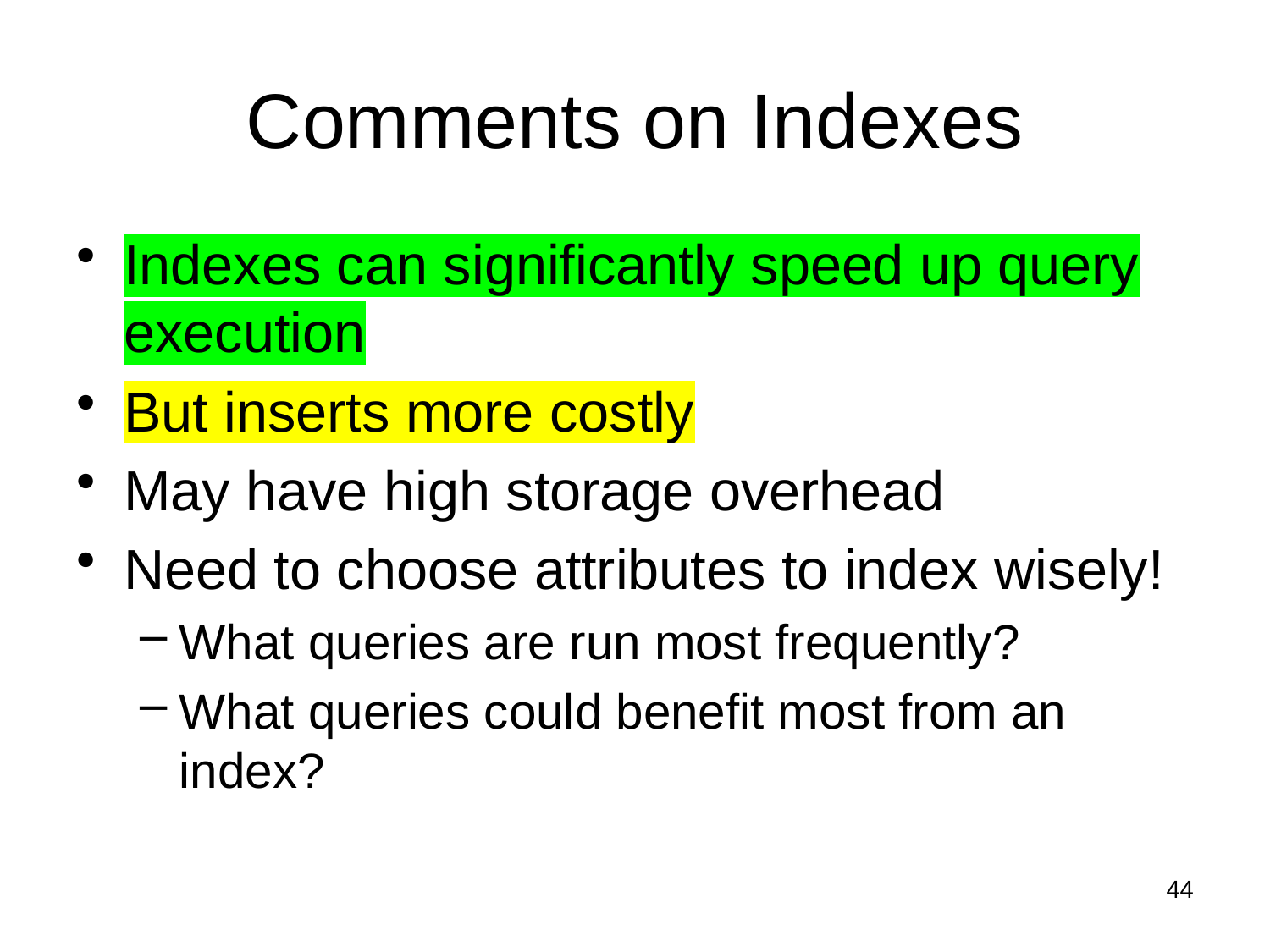

# Comments on Indexes
Indexes can significantly speed up query execution
But inserts more costly
May have high storage overhead
Need to choose attributes to index wisely!
What queries are run most frequently?
What queries could benefit most from an index?
44